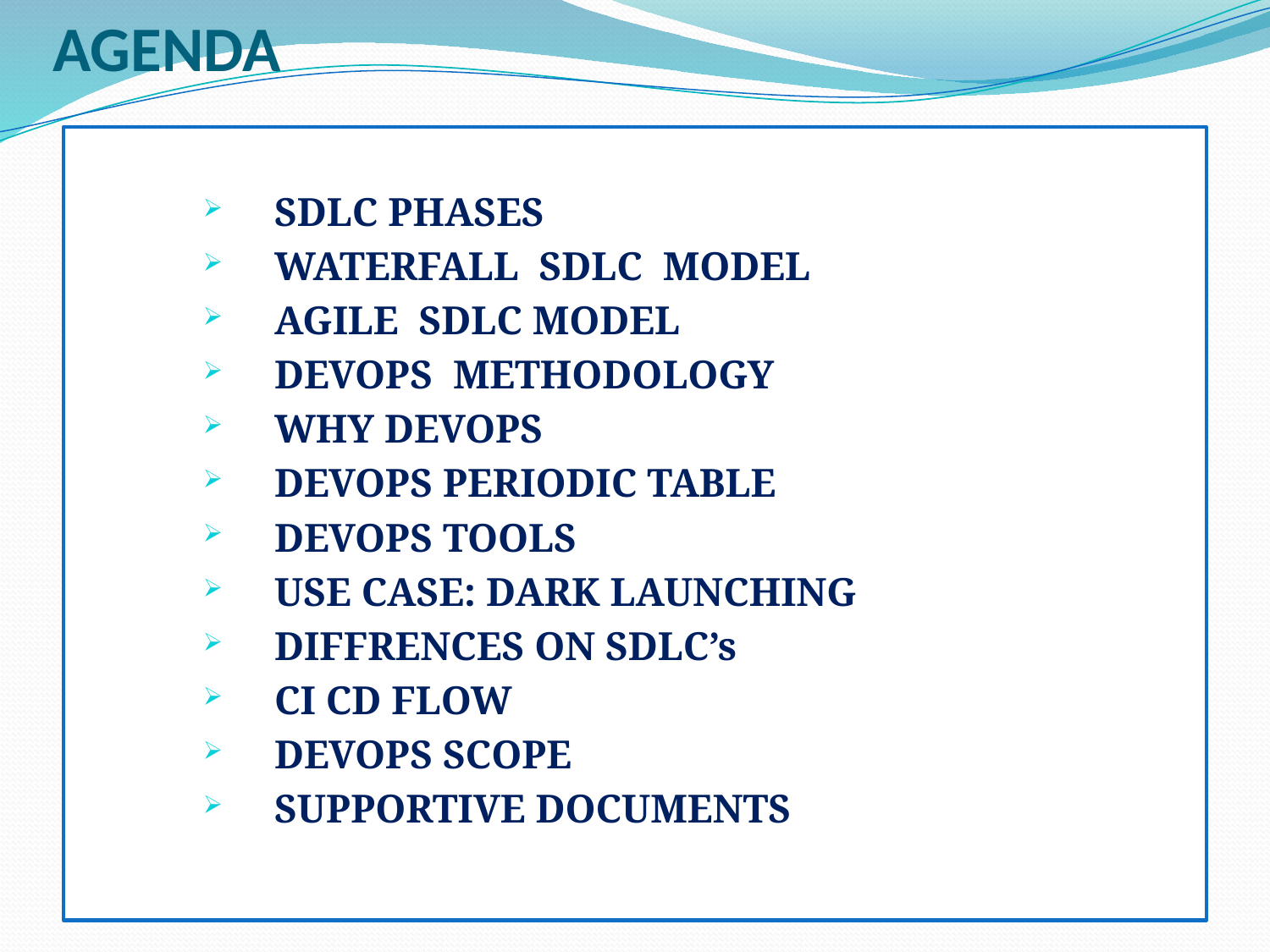

# AGENDA

SDLC PHASES
WATERFALL  SDLC  MODEL
AGILE  SDLC MODEL
DEVOPS  METHODOLOGY
WHY DEVOPS
DEVOPS PERIODIC TABLE
DEVOPS TOOLS
USE CASE: DARK LAUNCHING
DIFFRENCES ON SDLC’s
CI CD FLOW
DEVOPS SCOPE
SUPPORTIVE DOCUMENTS